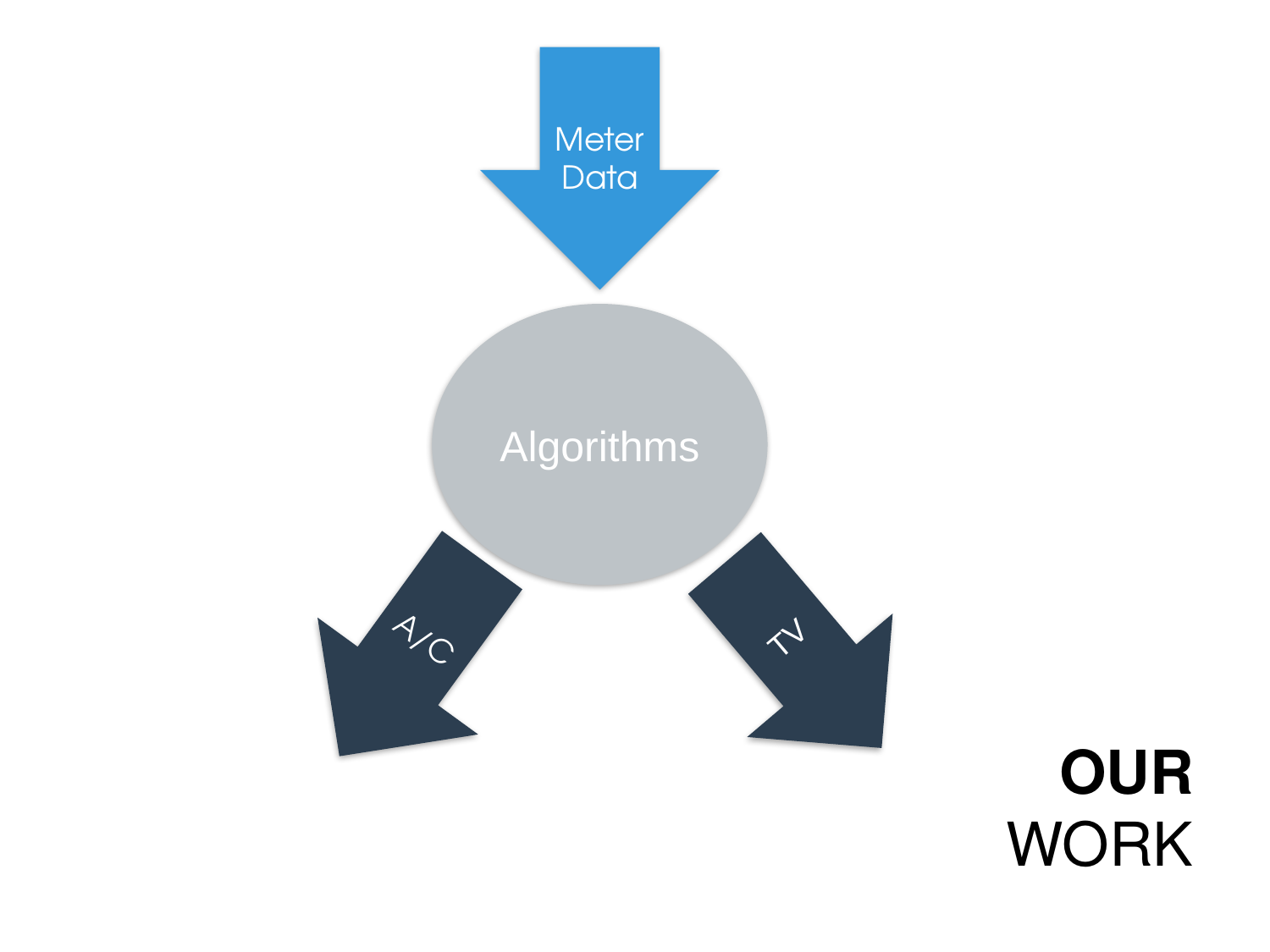

Meter
Data
Algorithms
A/C
TV
# OUR WORK